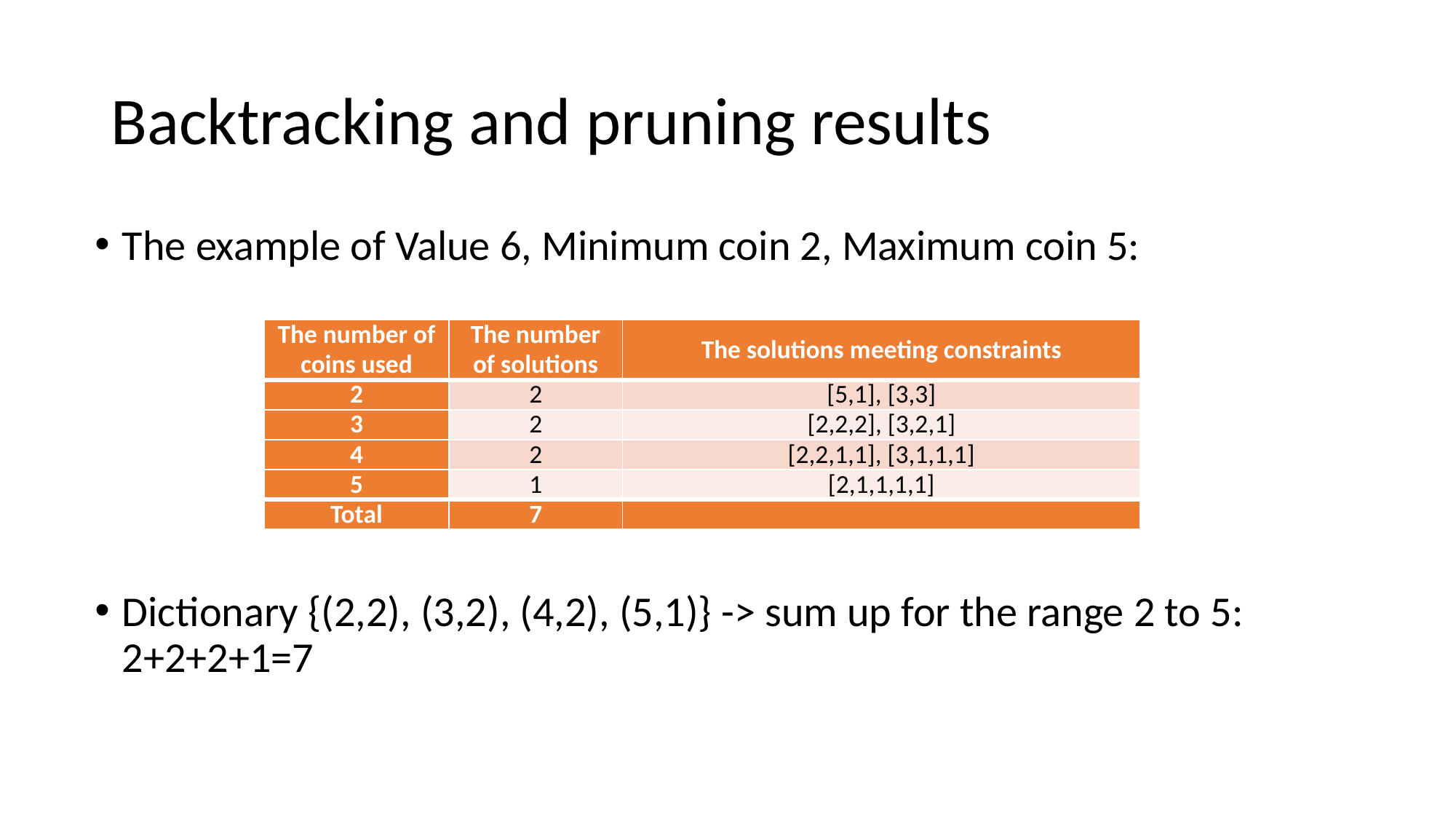

# Backtracking and pruning results
The example of Value 6, Minimum coin 2, Maximum coin 5:

Dictionary {(2,2), (3,2), (4,2), (5,1)} -> sum up for the range 2 to 5: 2+2+2+1=7

| The number of coins used | The number of solutions | The solutions meeting constraints |
| --- | --- | --- |
| 2 | 2 | [5,1], [3,3] |
| 3 | 2 | [2,2,2], [3,2,1] |
| 4 | 2 | [2,2,1,1], [3,1,1,1] |
| 5 | 1 | [2,1,1,1,1] |
| Total | 7 |  |